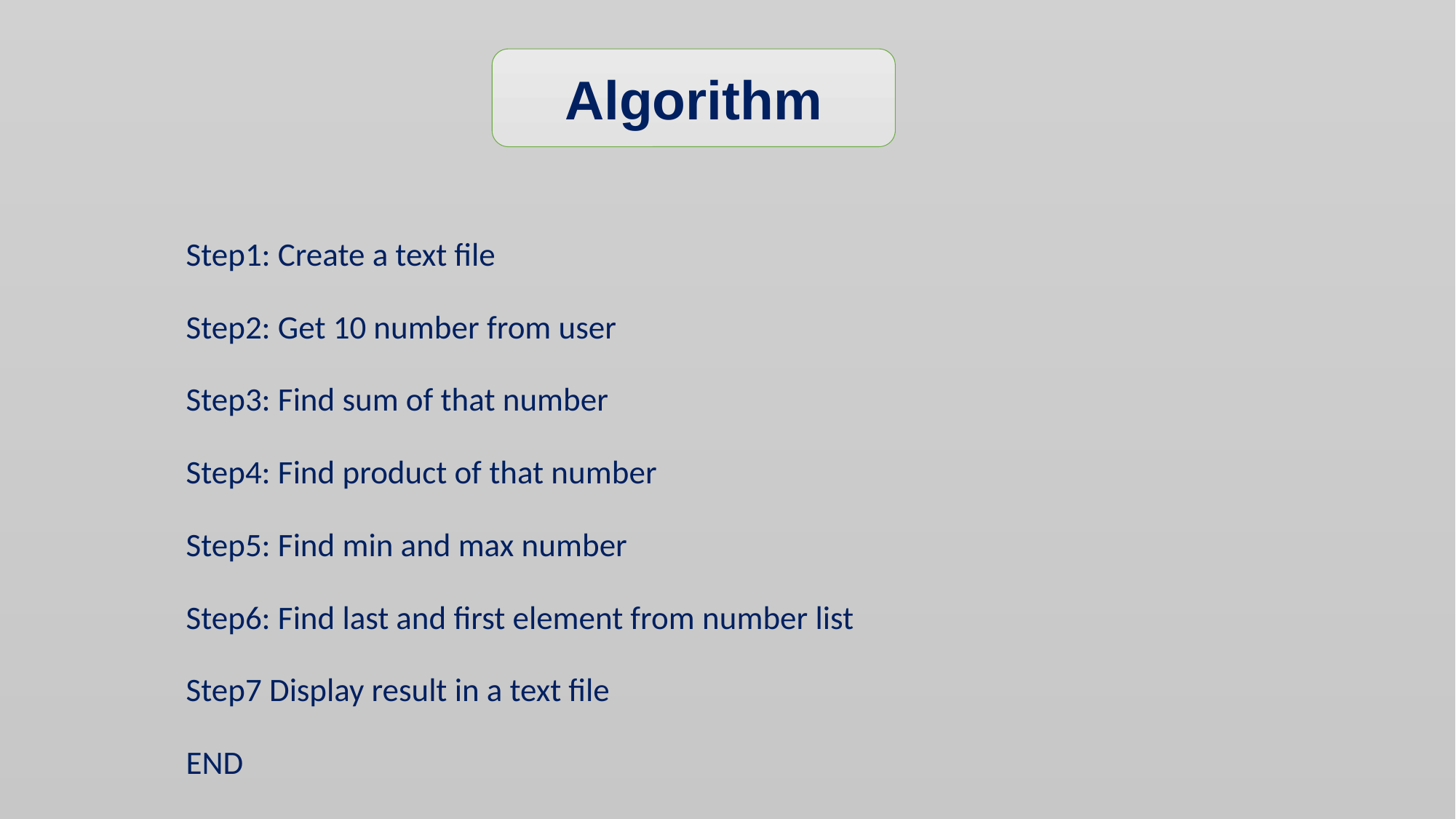

Algorithm
Step1: Create a text file
Step2: Get 10 number from user
Step3: Find sum of that number
Step4: Find product of that number
Step5: Find min and max number
Step6: Find last and first element from number list
Step7 Display result in a text file
END